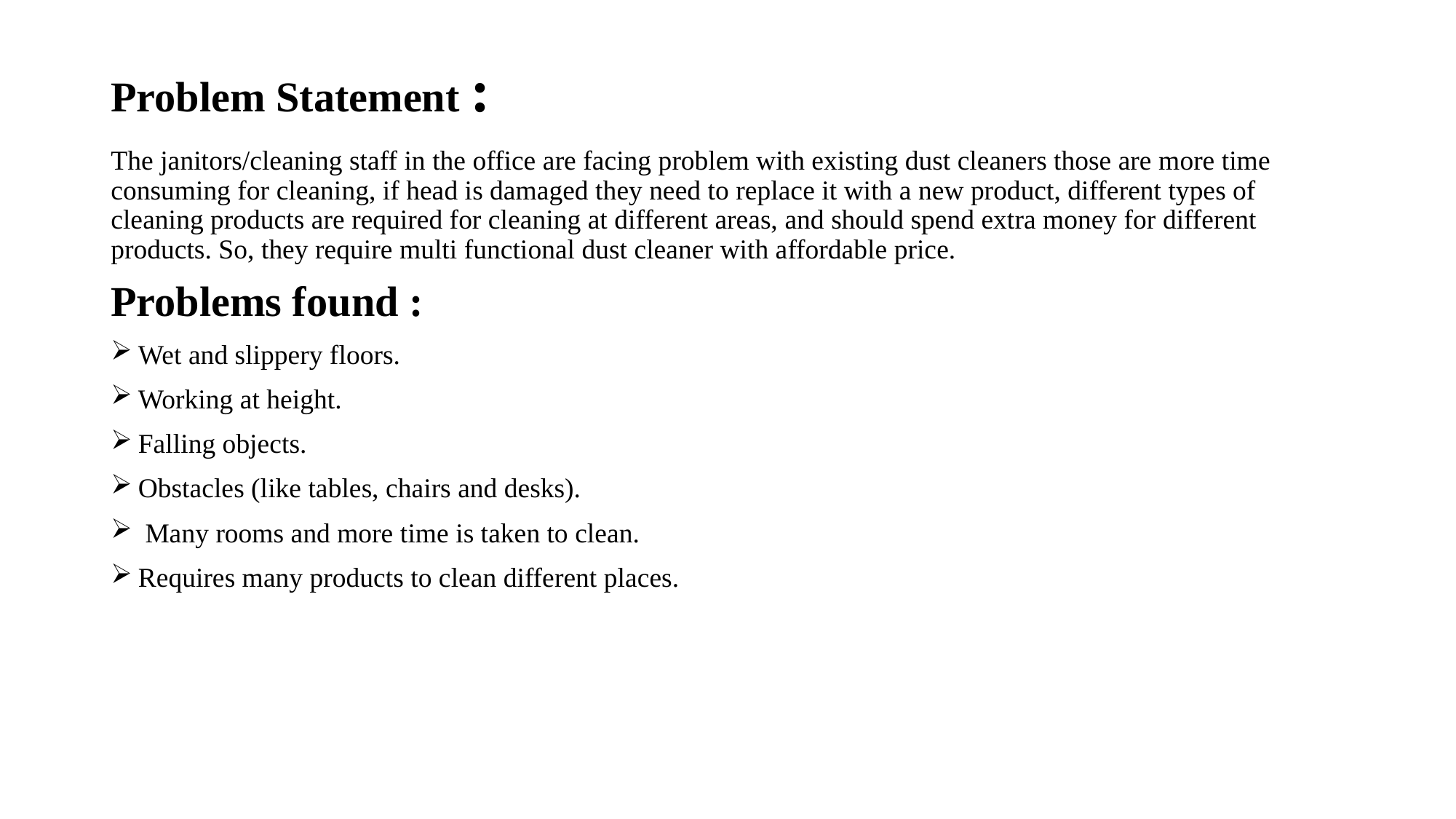

# Problem Statement :
The janitors/cleaning staff in the office are facing problem with existing dust cleaners those are more time consuming for cleaning, if head is damaged they need to replace it with a new product, different types of cleaning products are required for cleaning at different areas, and should spend extra money for different products. So, they require multi functional dust cleaner with affordable price.
Problems found :
Wet and slippery floors.
Working at height.
Falling objects.
Obstacles (like tables, chairs and desks).
 Many rooms and more time is taken to clean.
Requires many products to clean different places.